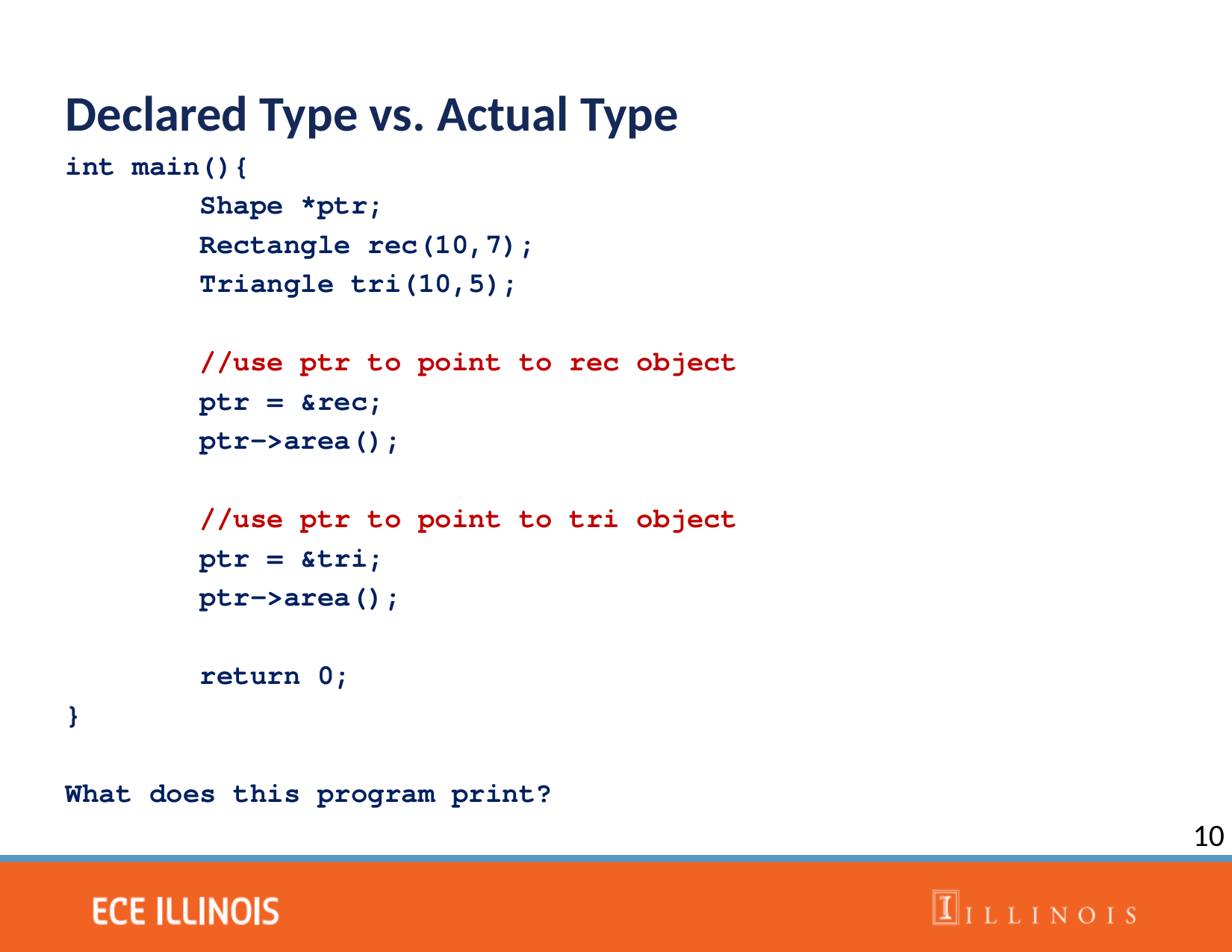

Declared Type vs. Actual Type
int main(){
        Shape *ptr;
        Rectangle rec(10,7);
        Triangle tri(10,5);

        //use ptr to point to rec object
        ptr = &rec;
        ptr->area();

        //use ptr to point to tri object
        ptr = &tri;
        ptr->area();

        return 0;
}

What does this program print?

10